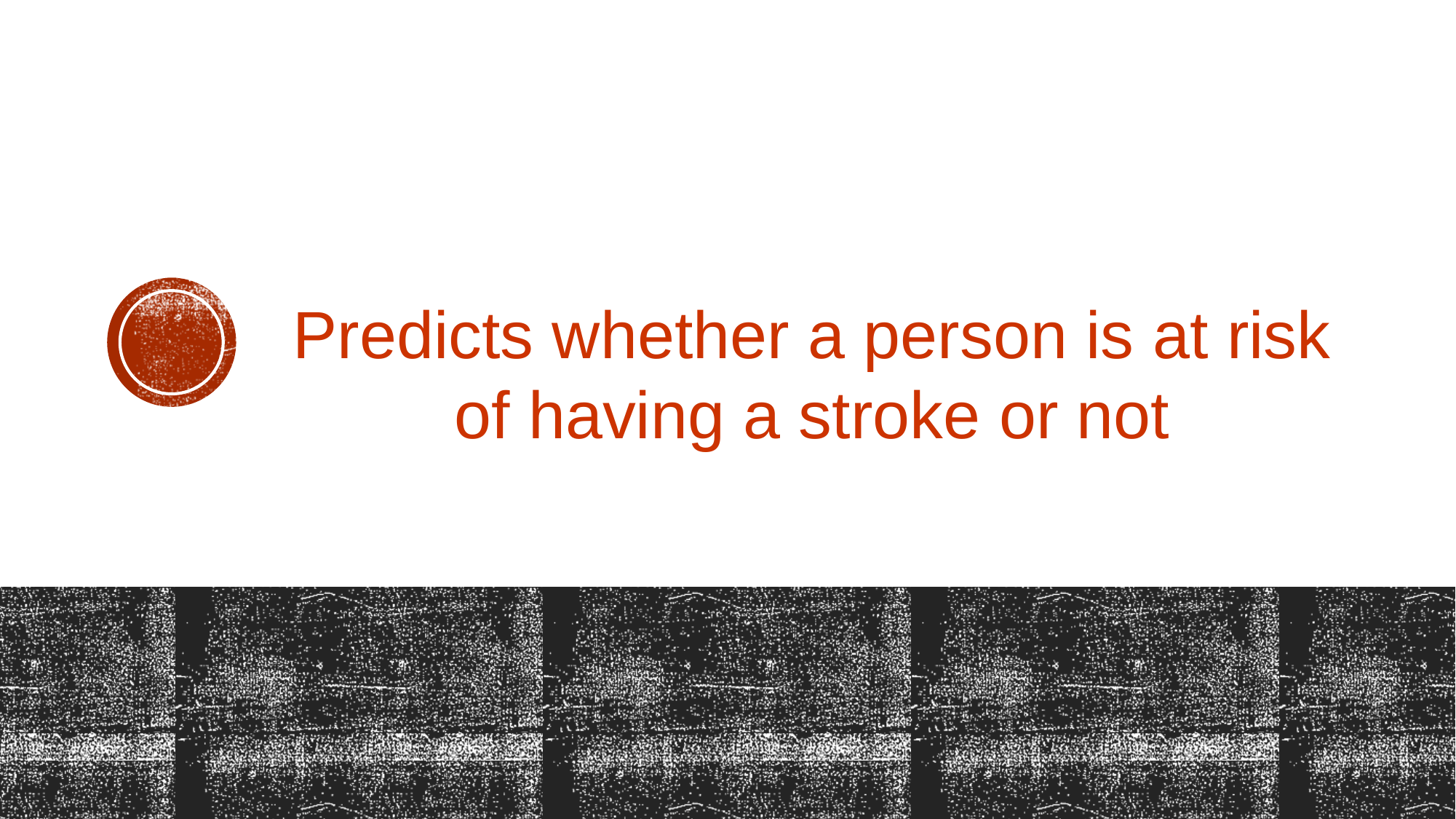

#

Predicts whether a person is at risk of having a stroke or not